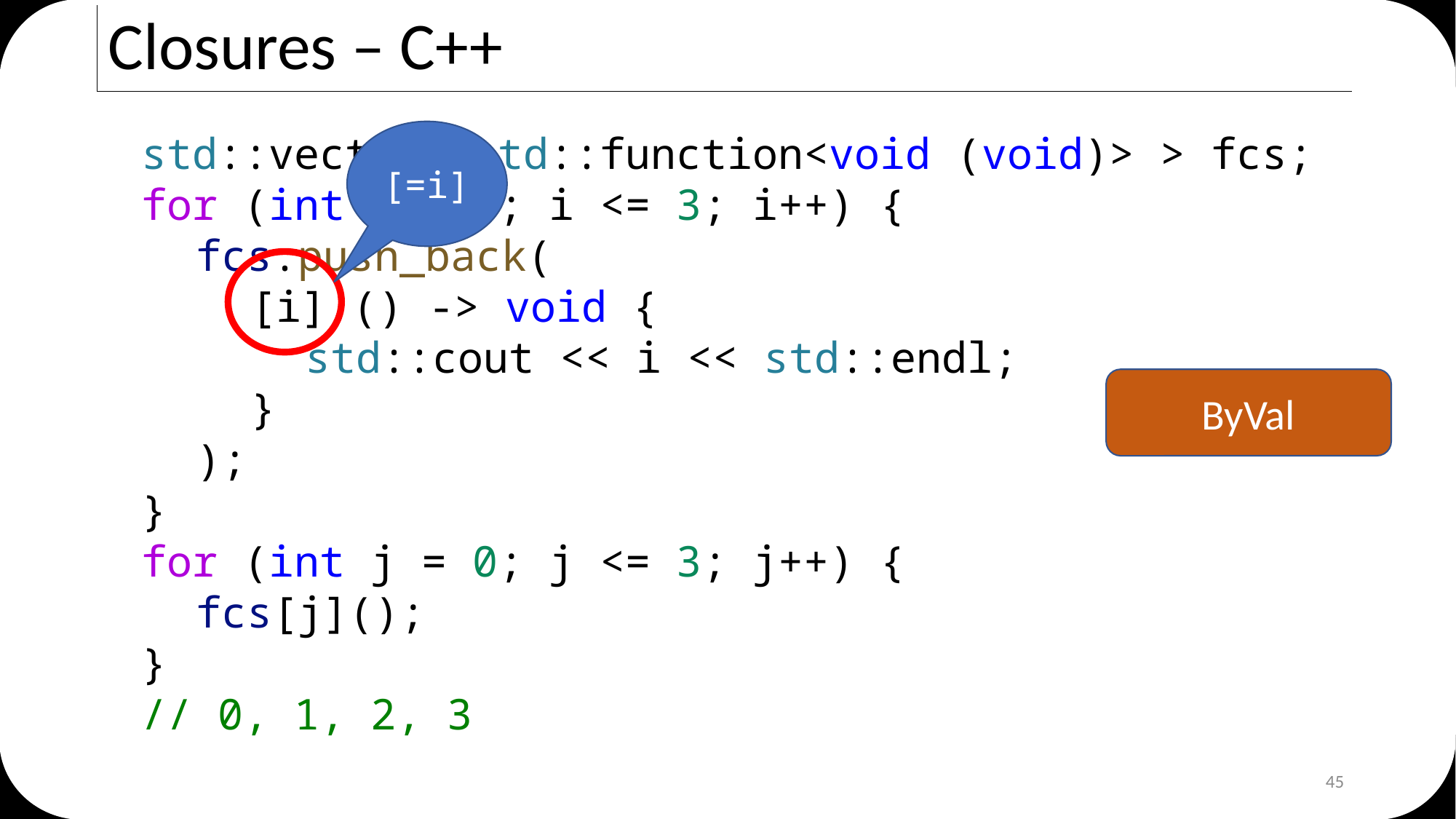

# Closures – C++
std::vector< std::function<void (void)> > fcs;
for (int i = 0; i <= 3; i++) {
fcs.push_back(
[i] () -> void {
std::cout << i << std::endl;
}
);
}
for (int j = 0; j <= 3; j++) {
fcs[j]();
}
// 0, 1, 2, 3
[=i]

ByVal
45